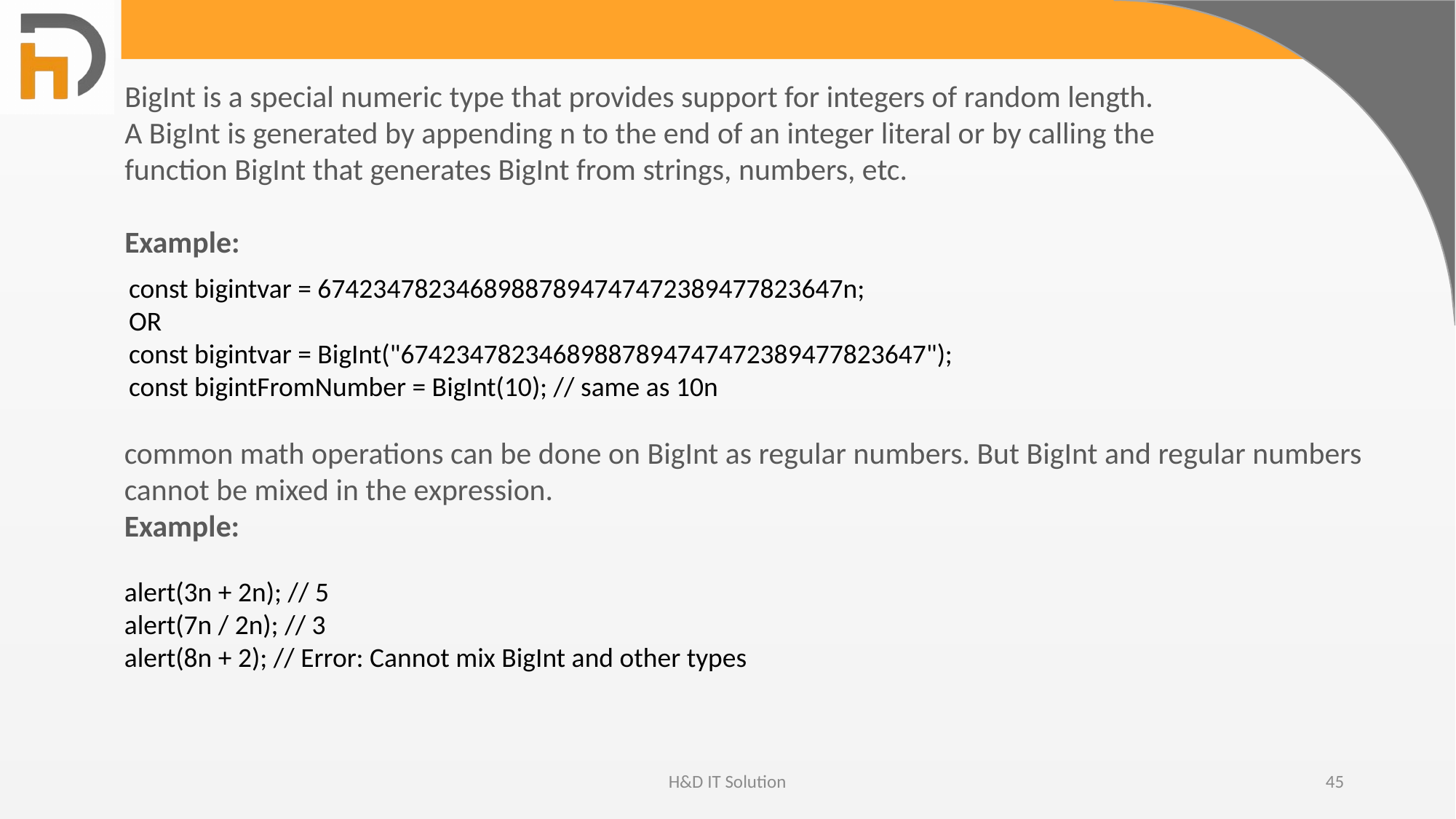

BigInt is a special numeric type that provides support for integers of random length.
A BigInt is generated by appending n to the end of an integer literal or by calling the function BigInt that generates BigInt from strings, numbers, etc.

Example:
const bigintvar = 67423478234689887894747472389477823647n;
OR
const bigintvar = BigInt("67423478234689887894747472389477823647");
const bigintFromNumber = BigInt(10); // same as 10n
common math operations can be done on BigInt as regular numbers. But BigInt and regular numbers cannot be mixed in the expression.
Example:
alert(3n + 2n); // 5
alert(7n / 2n); // 3
alert(8n + 2); // Error: Cannot mix BigInt and other types
H&D IT Solution
45